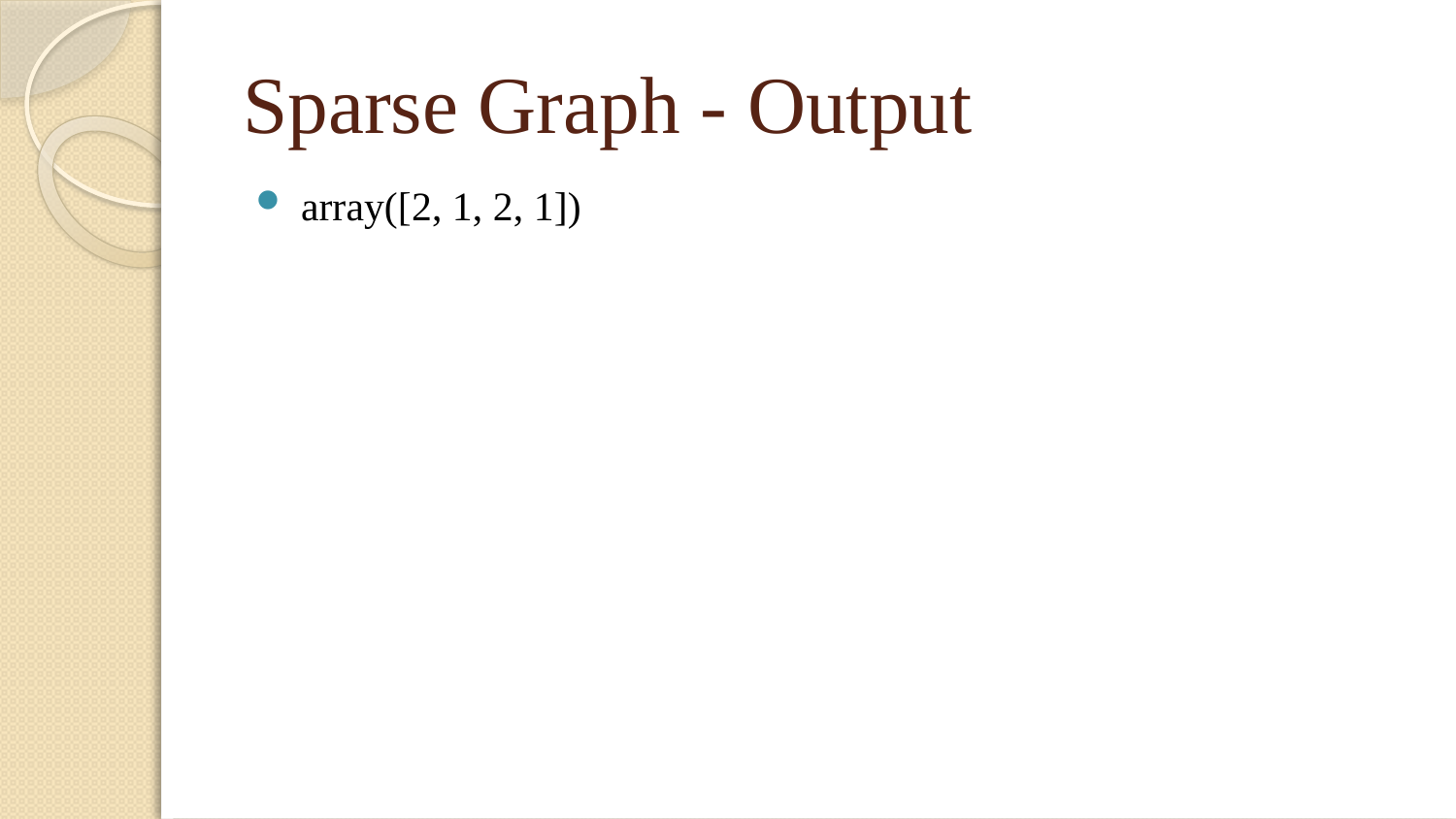

# Sparse Graph - Output
array([2, 1, 2, 1])